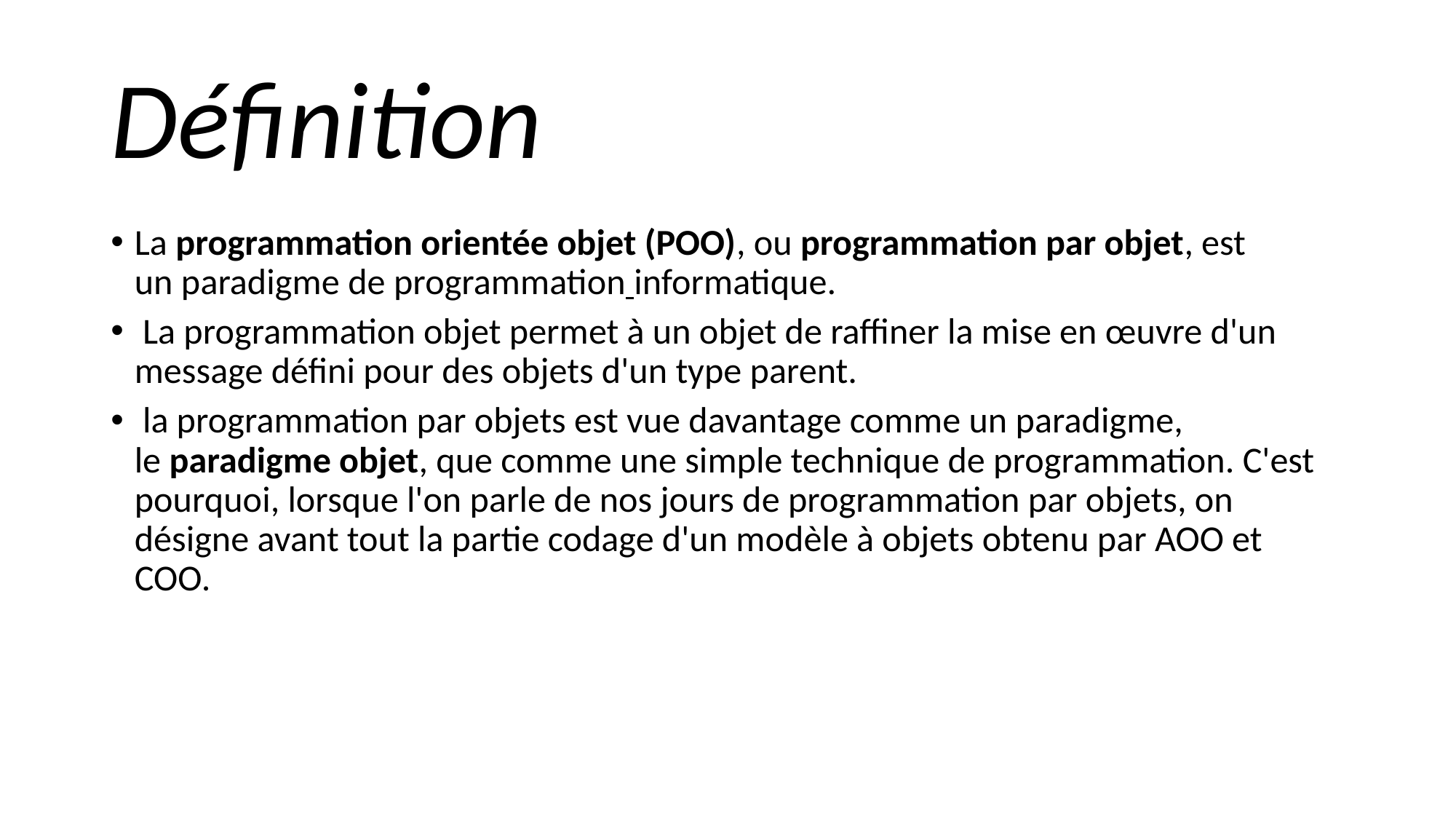

# Définition
La programmation orientée objet (POO), ou programmation par objet, est un paradigme de programmation informatique.
 La programmation objet permet à un objet de raffiner la mise en œuvre d'un message défini pour des objets d'un type parent.
 la programmation par objets est vue davantage comme un paradigme, le paradigme objet, que comme une simple technique de programmation. C'est pourquoi, lorsque l'on parle de nos jours de programmation par objets, on désigne avant tout la partie codage d'un modèle à objets obtenu par AOO et COO.